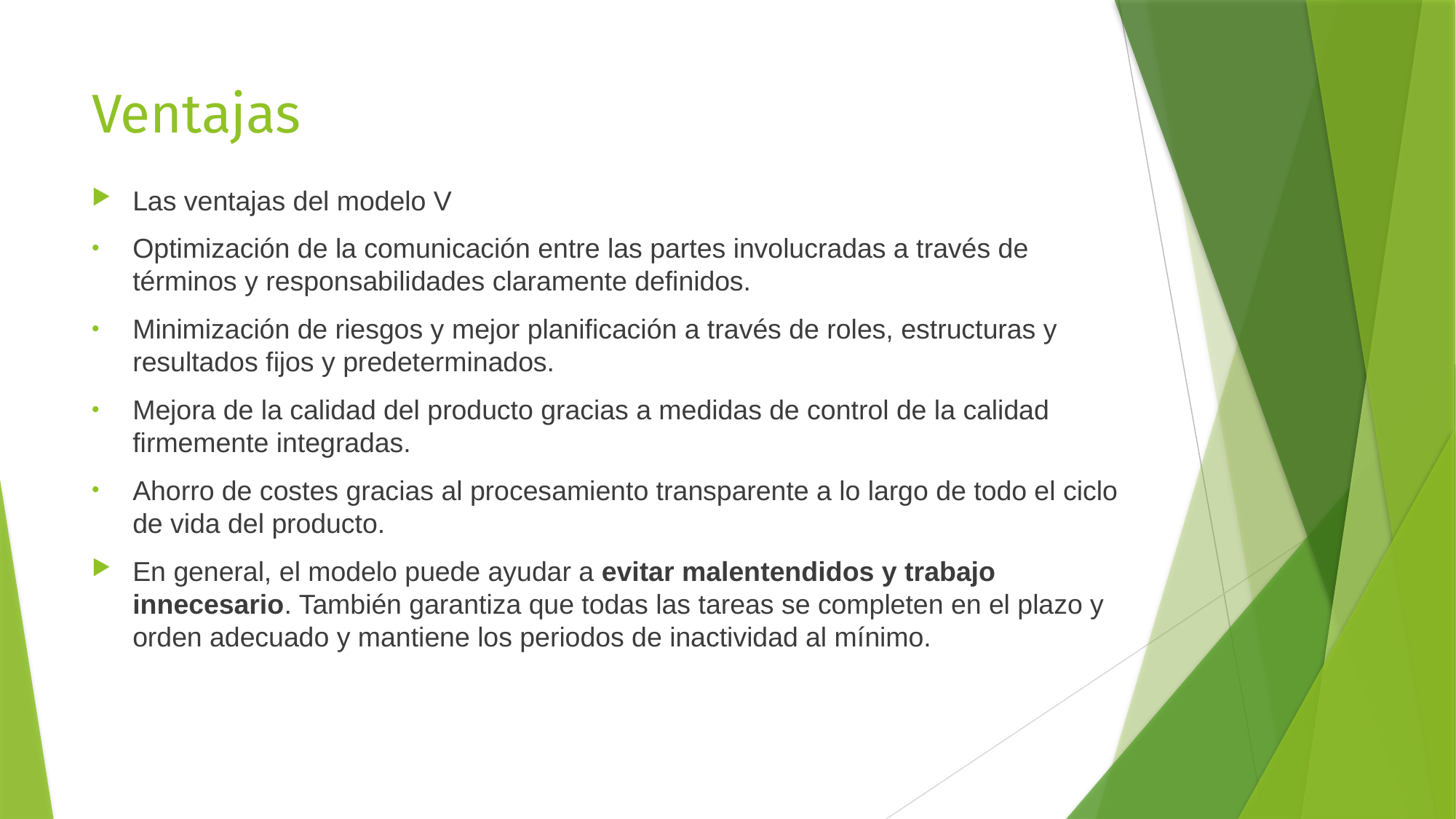

# Ventajas
Las ventajas del modelo V
Optimización de la comunicación entre las partes involucradas a través de términos y responsabilidades claramente definidos.
Minimización de riesgos y mejor planificación a través de roles, estructuras y resultados fijos y predeterminados.
Mejora de la calidad del producto gracias a medidas de control de la calidad firmemente integradas.
Ahorro de costes gracias al procesamiento transparente a lo largo de todo el ciclo de vida del producto.
En general, el modelo puede ayudar a evitar malentendidos y trabajo innecesario. También garantiza que todas las tareas se completen en el plazo y orden adecuado y mantiene los periodos de inactividad al mínimo.